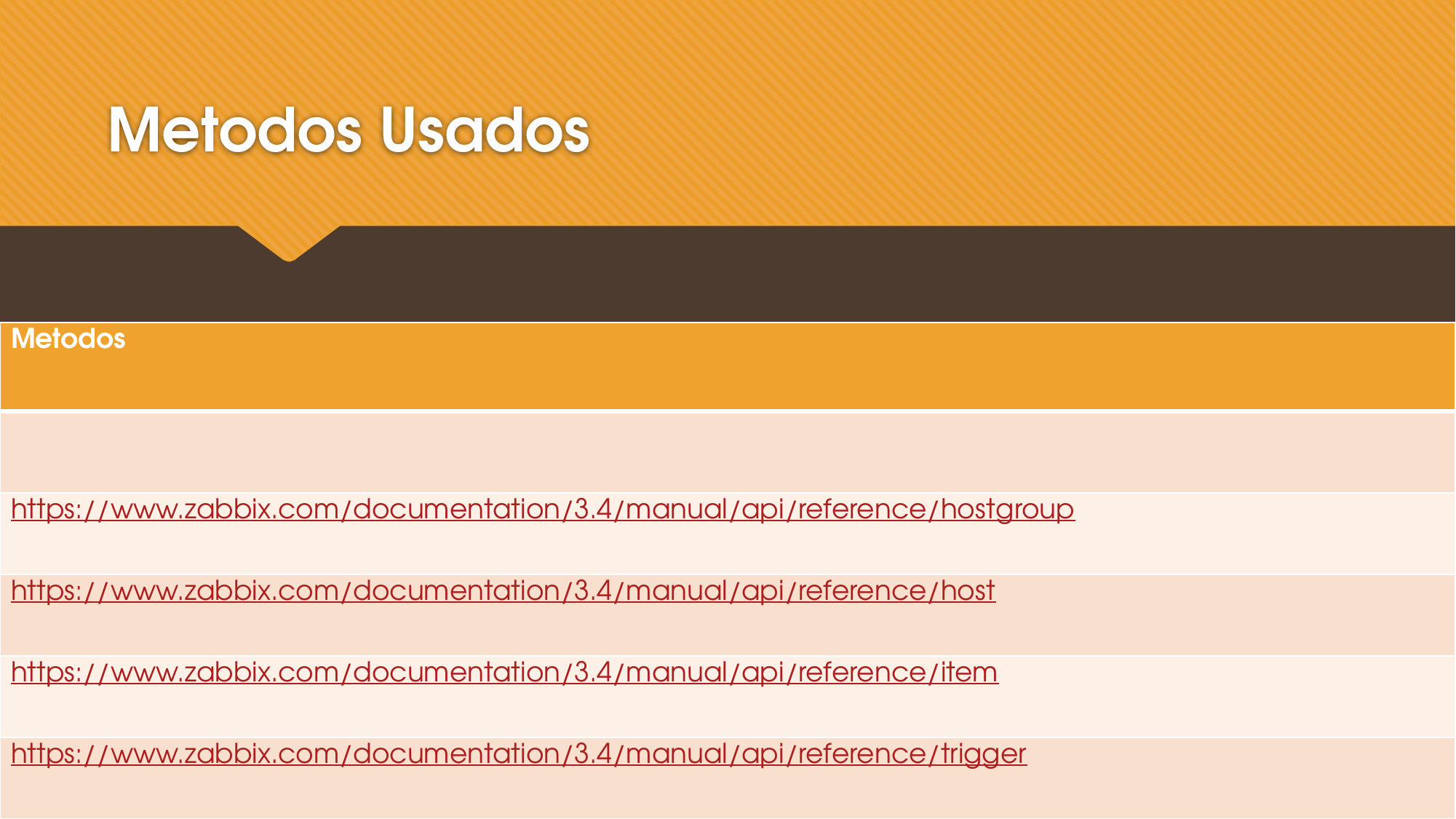

# Metodos Usados
| Metodos |
| --- |
|  |
| https://www.zabbix.com/documentation/3.4/manual/api/reference/hostgroup |
| https://www.zabbix.com/documentation/3.4/manual/api/reference/host |
| https://www.zabbix.com/documentation/3.4/manual/api/reference/item |
| https://www.zabbix.com/documentation/3.4/manual/api/reference/trigger |